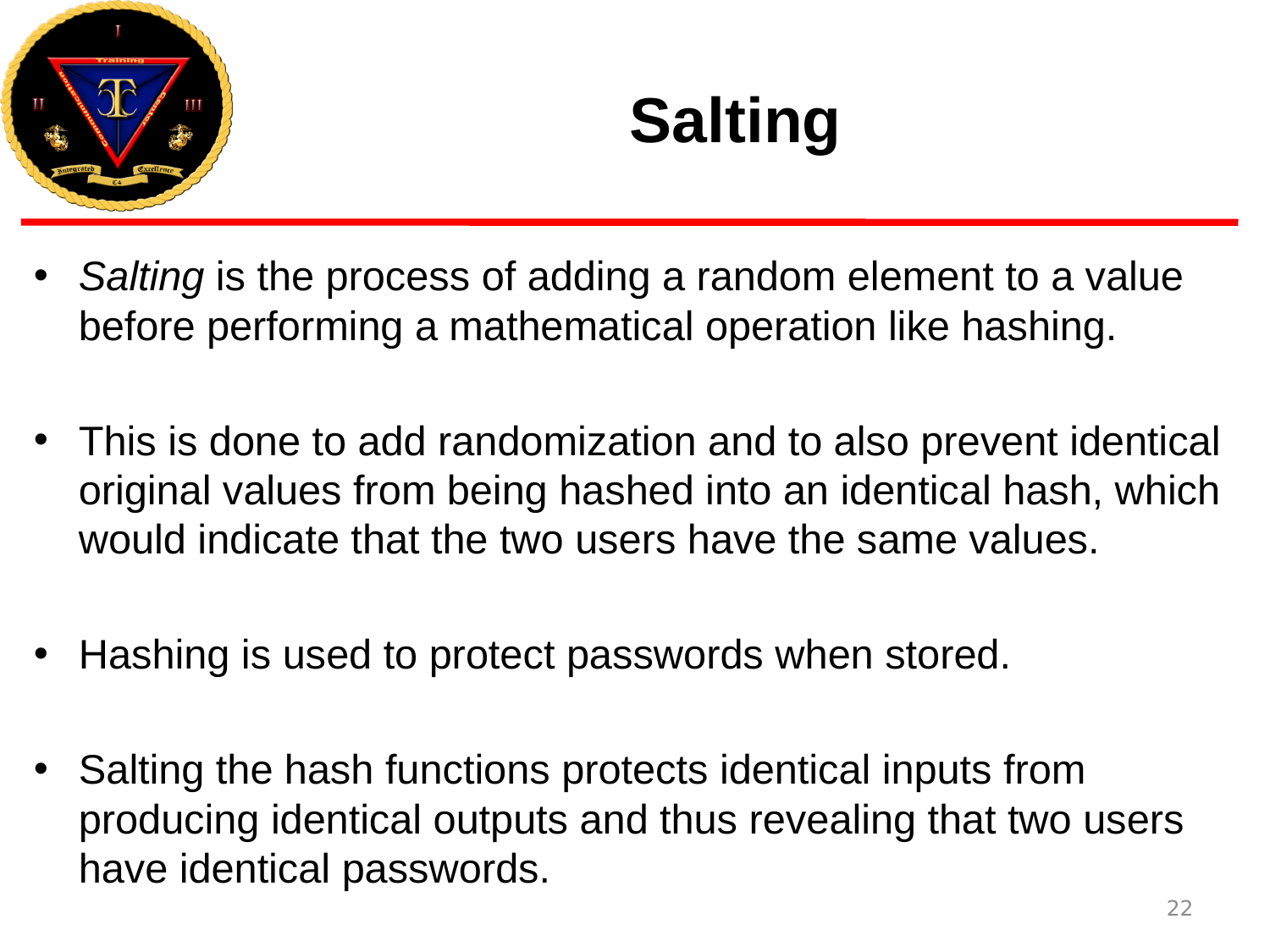

# Salting
Salting is the process of adding a random element to a value before performing a mathematical operation like hashing.

This is done to add randomization and to also prevent identical original values from being hashed into an identical hash, which would indicate that the two users have the same values.

Hashing is used to protect passwords when stored.

Salting the hash functions protects identical inputs from producing identical outputs and thus revealing that two users have identical passwords.
22